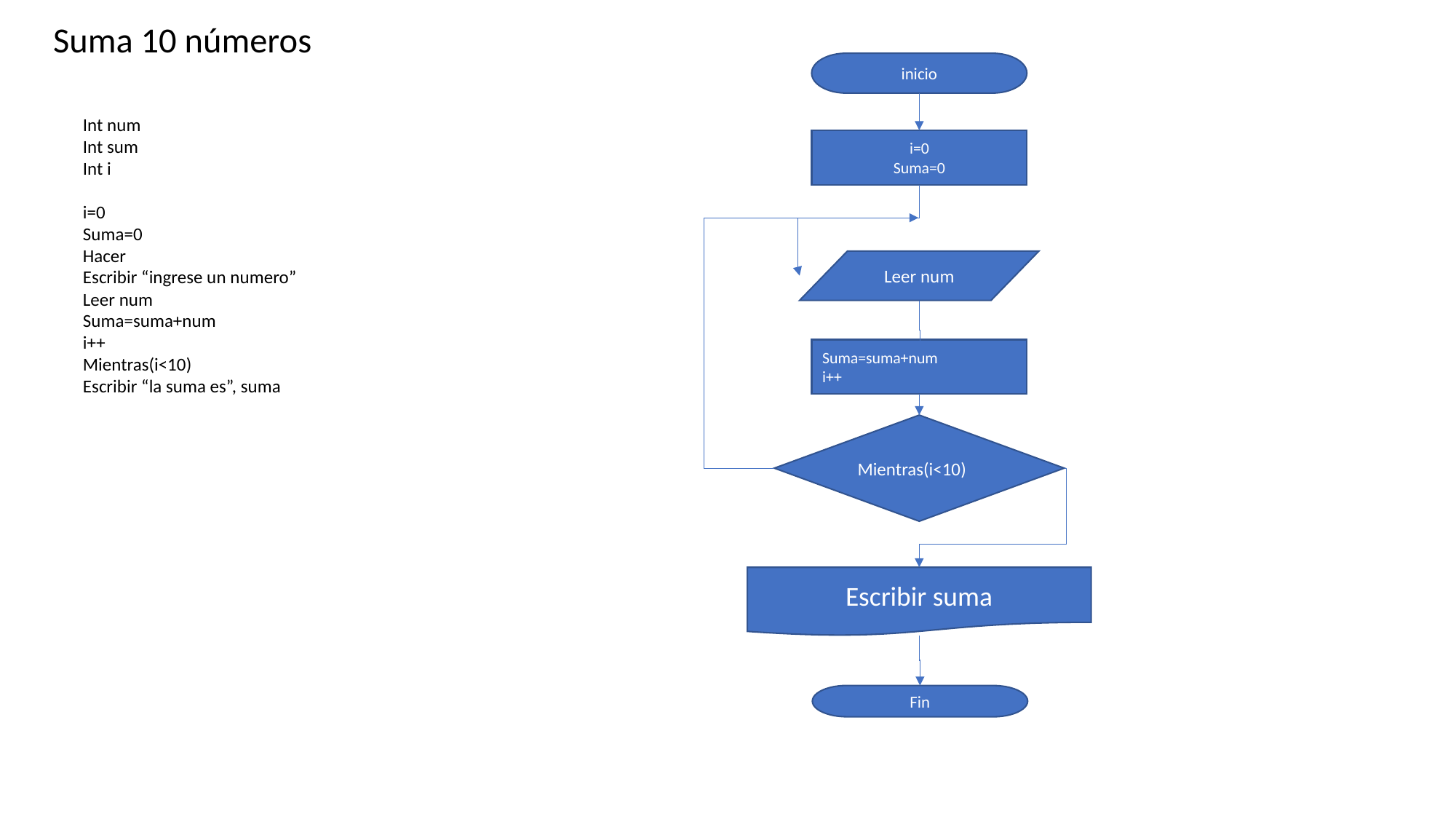

Suma 10 números
inicio
Int num
Int sum
Int i

i=0
Suma=0
Hacer
Escribir “ingrese un numero”
Leer num
Suma=suma+num
i++
Mientras(i<10)
Escribir “la suma es”, suma
i=0
Suma=0
Leer num
Suma=suma+num
i++
Mientras(i<10)
Escribir suma
Fin